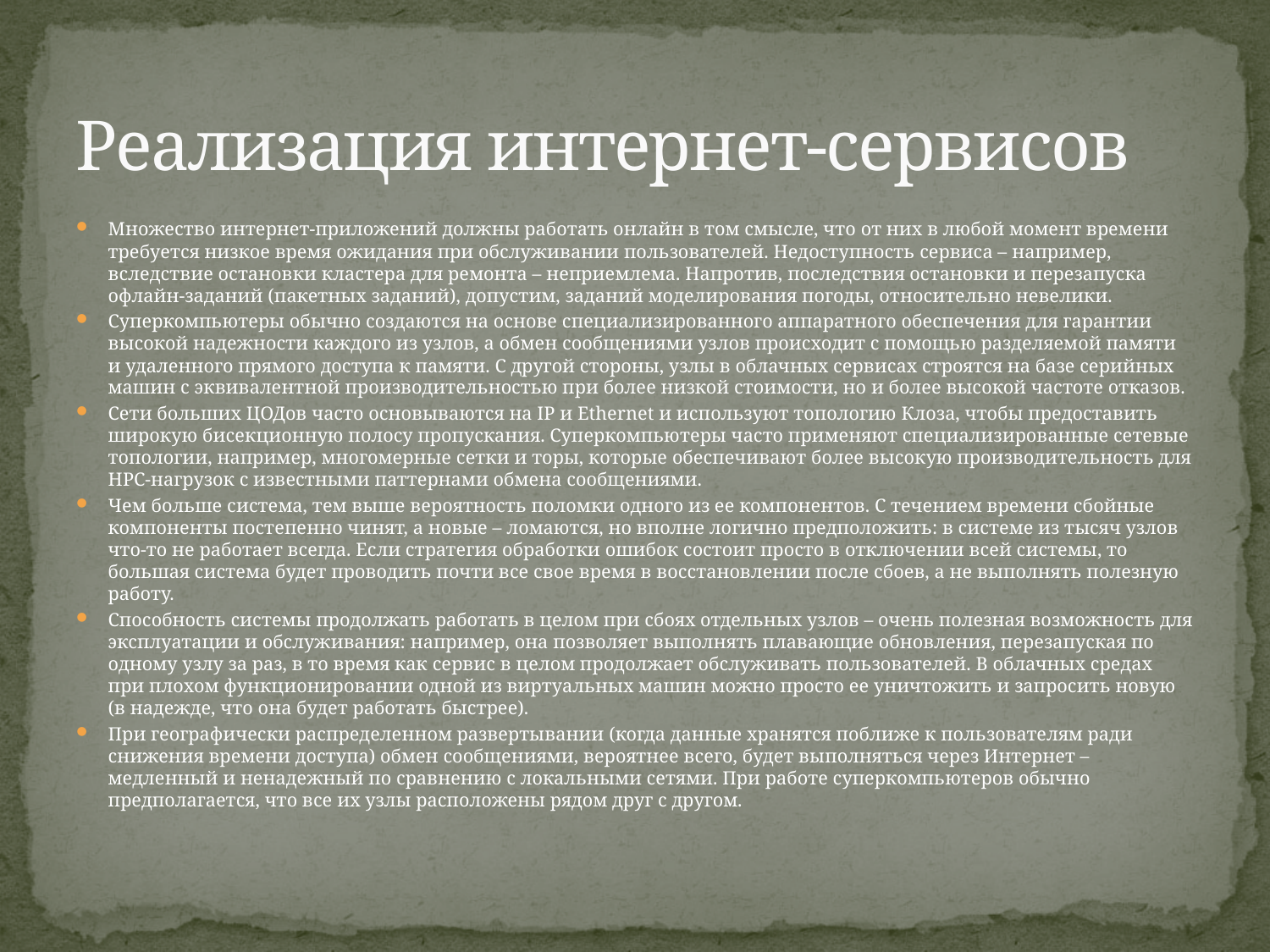

# Реализация интернет-сервисов
Множество интернет-приложений должны работать онлайн в том смысле, что от них в любой момент времени требуется низкое время ожидания при обслуживании пользователей. Недоступность сервиса – например, вследствие остановки кластера для ремонта – неприемлема. Напротив, последствия остановки и перезапуска офлайн-заданий (пакетных заданий), допустим, заданий моделирования погоды, относительно невелики.
Суперкомпьютеры обычно создаются на основе специализированного аппаратного обеспечения для гарантии высокой надежности каждого из узлов, а обмен сообщениями узлов происходит с помощью разделяемой памяти и удаленного прямого доступа к памяти. С другой стороны, узлы в облачных сервисах строятся на базе серийных машин с эквивалентной производительностью при более низкой стоимости, но и более высокой частоте отказов.
Сети больших ЦОДов часто основываются на IP и Ethernet и используют топологию Клоза, чтобы предоставить широкую бисекционную полосу пропускания. Суперкомпьютеры часто применяют специализированные сетевые топологии, например, многомерные сетки и торы, которые обеспечивают более высокую производительность для HPC-нагрузок с известными паттернами обмена сообщениями.
Чем больше система, тем выше вероятность поломки одного из ее компонентов. С течением времени сбойные компоненты постепенно чинят, а новые – ломаются, но вполне логично предположить: в системе из тысяч узлов что-то не работает всегда. Если стратегия обработки ошибок состоит просто в отключении всей системы, то большая система будет проводить почти все свое время в восстановлении после сбоев, а не выполнять полезную работу.
Способность системы продолжать работать в целом при сбоях отдельных узлов – очень полезная возможность для эксплуатации и обслуживания: например, она позволяет выполнять плавающие обновления, перезапуская по одному узлу за раз, в то время как сервис в целом продолжает обслуживать пользователей. В облачных средах при плохом функционировании одной из виртуальных машин можно просто ее уничтожить и запросить новую (в надежде, что она будет работать быстрее).
При географически распределенном развертывании (когда данные хранятся поближе к пользователям ради снижения времени доступа) обмен сообщениями, вероятнее всего, будет выполняться через Интернет – медленный и ненадежный по сравнению с локальными сетями. При работе суперкомпьютеров обычно предполагается, что все их узлы расположены рядом друг с другом.